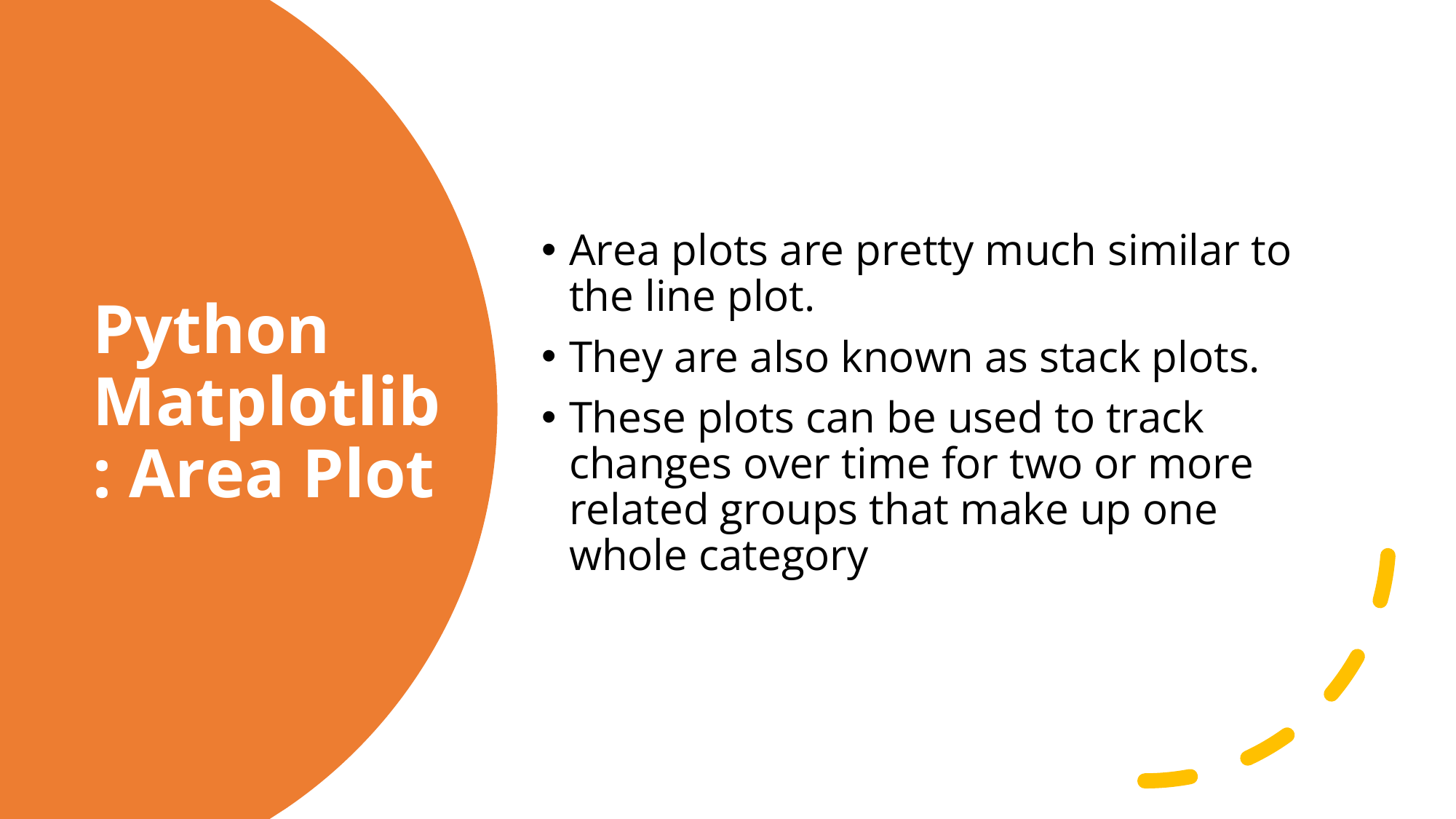

Area plots are pretty much similar to the line plot.
They are also known as stack plots.
These plots can be used to track changes over time for two or more related groups that make up one whole category
# Python Matplotlib : Area Plot